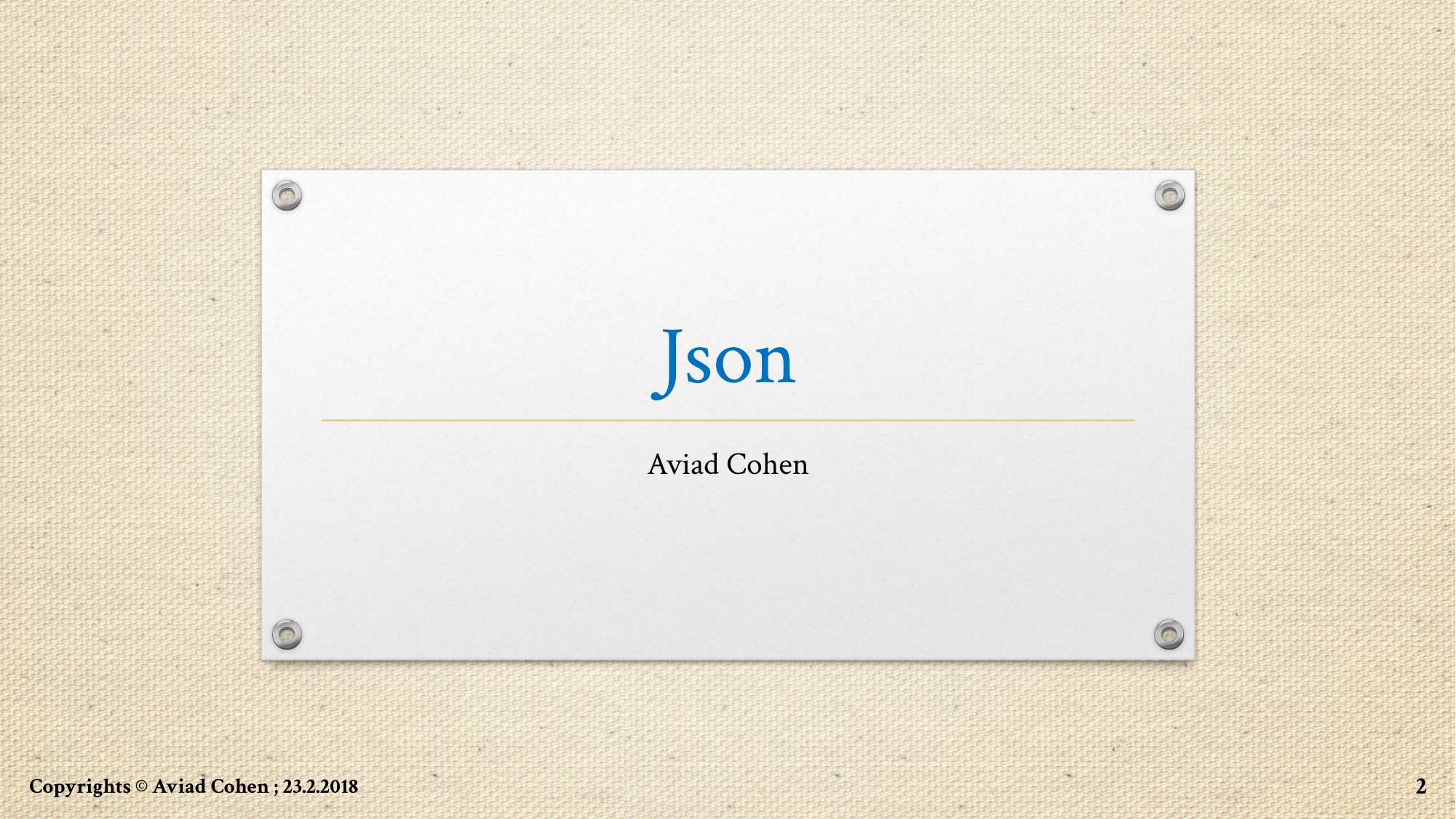

# Json
Aviad Cohen
Copyrights © Aviad Cohen ; 23.2.2018
2